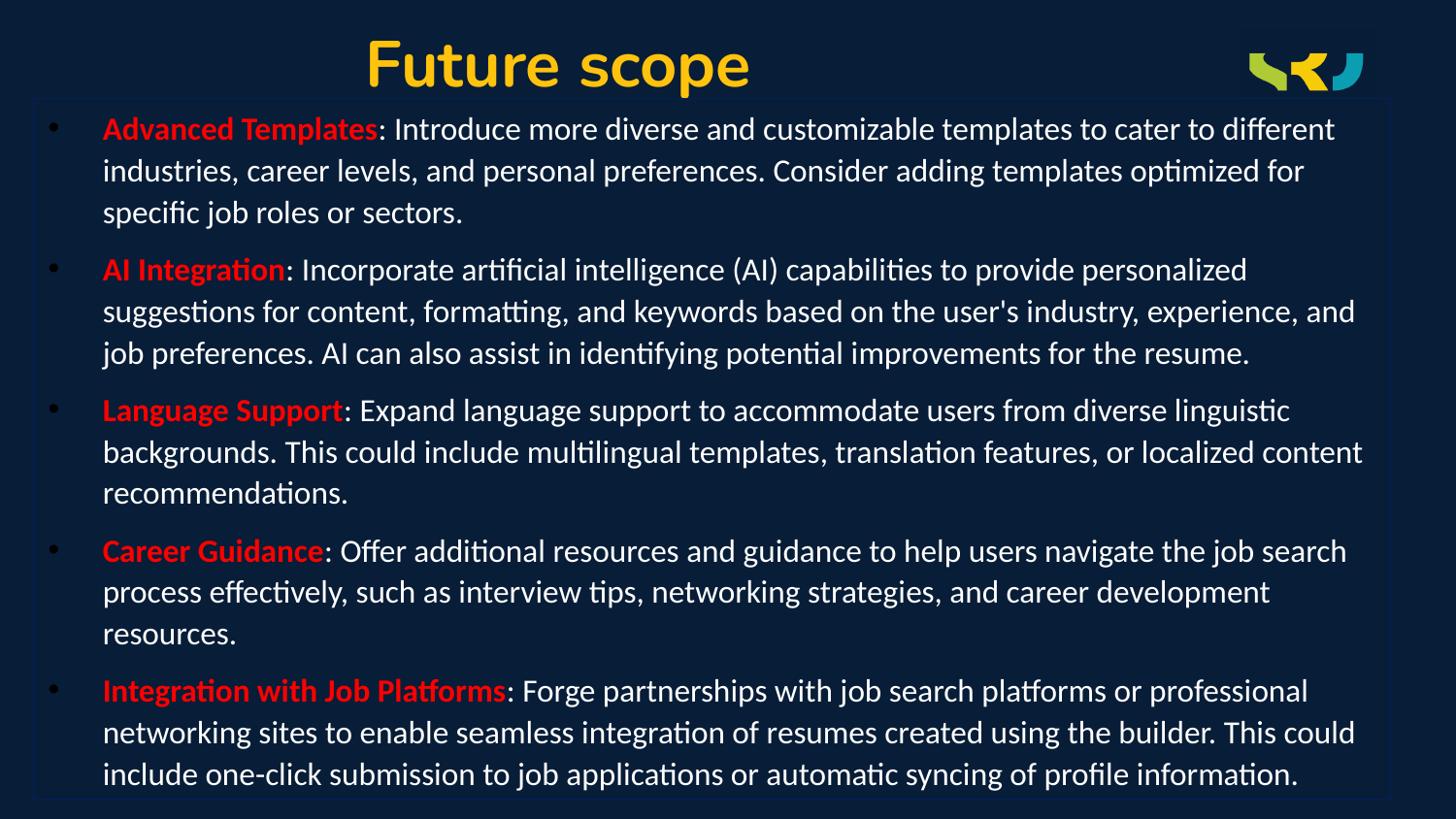

# Future scope
Advanced Templates: Introduce more diverse and customizable templates to cater to different industries, career levels, and personal preferences. Consider adding templates optimized for specific job roles or sectors.
AI Integration: Incorporate artificial intelligence (AI) capabilities to provide personalized suggestions for content, formatting, and keywords based on the user's industry, experience, and job preferences. AI can also assist in identifying potential improvements for the resume.
Language Support: Expand language support to accommodate users from diverse linguistic backgrounds. This could include multilingual templates, translation features, or localized content recommendations.
Career Guidance: Offer additional resources and guidance to help users navigate the job search process effectively, such as interview tips, networking strategies, and career development resources.
Integration with Job Platforms: Forge partnerships with job search platforms or professional networking sites to enable seamless integration of resumes created using the builder. This could include one-click submission to job applications or automatic syncing of profile information.